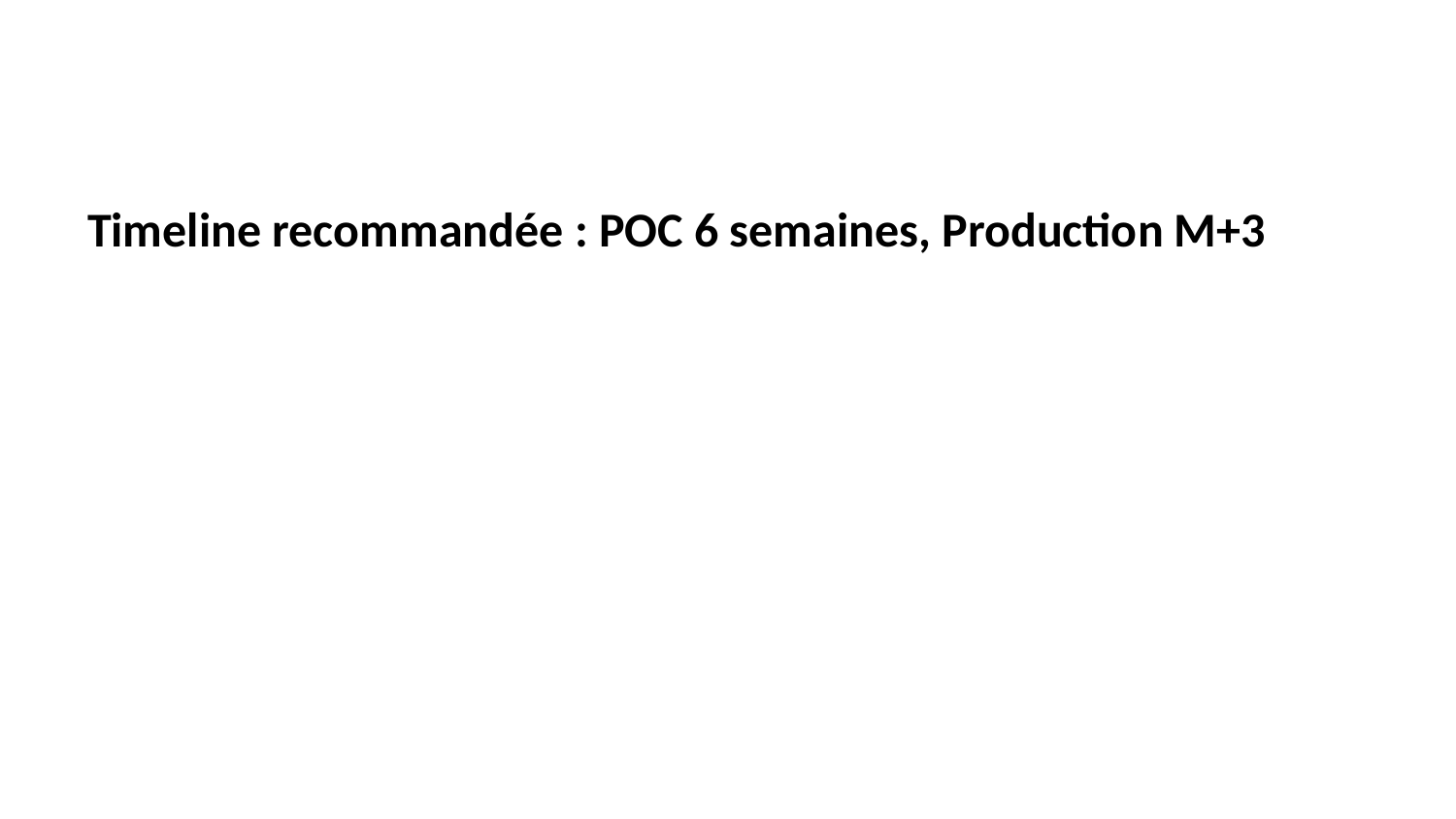

Timeline recommandée : POC 6 semaines, Production M+3